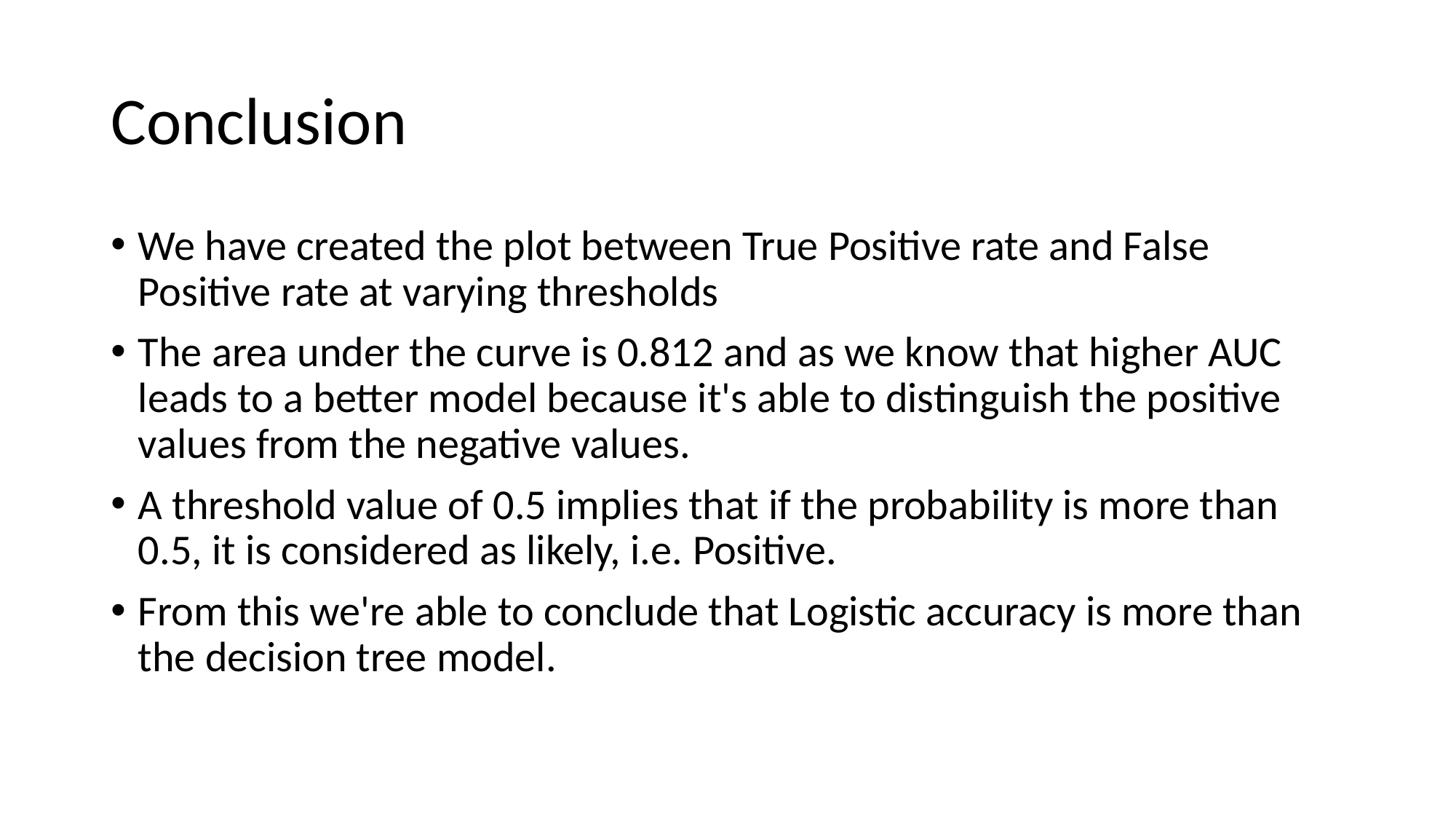

# Conclusion
We have created the plot between True Positive rate and False Positive rate at varying thresholds
The area under the curve is 0.812 and as we know that higher AUC leads to a better model because it's able to distinguish the positive values from the negative values.
A threshold value of 0.5 implies that if the probability is more than 0.5, it is considered as likely, i.e. Positive.
From this we're able to conclude that Logistic accuracy is more than the decision tree model.